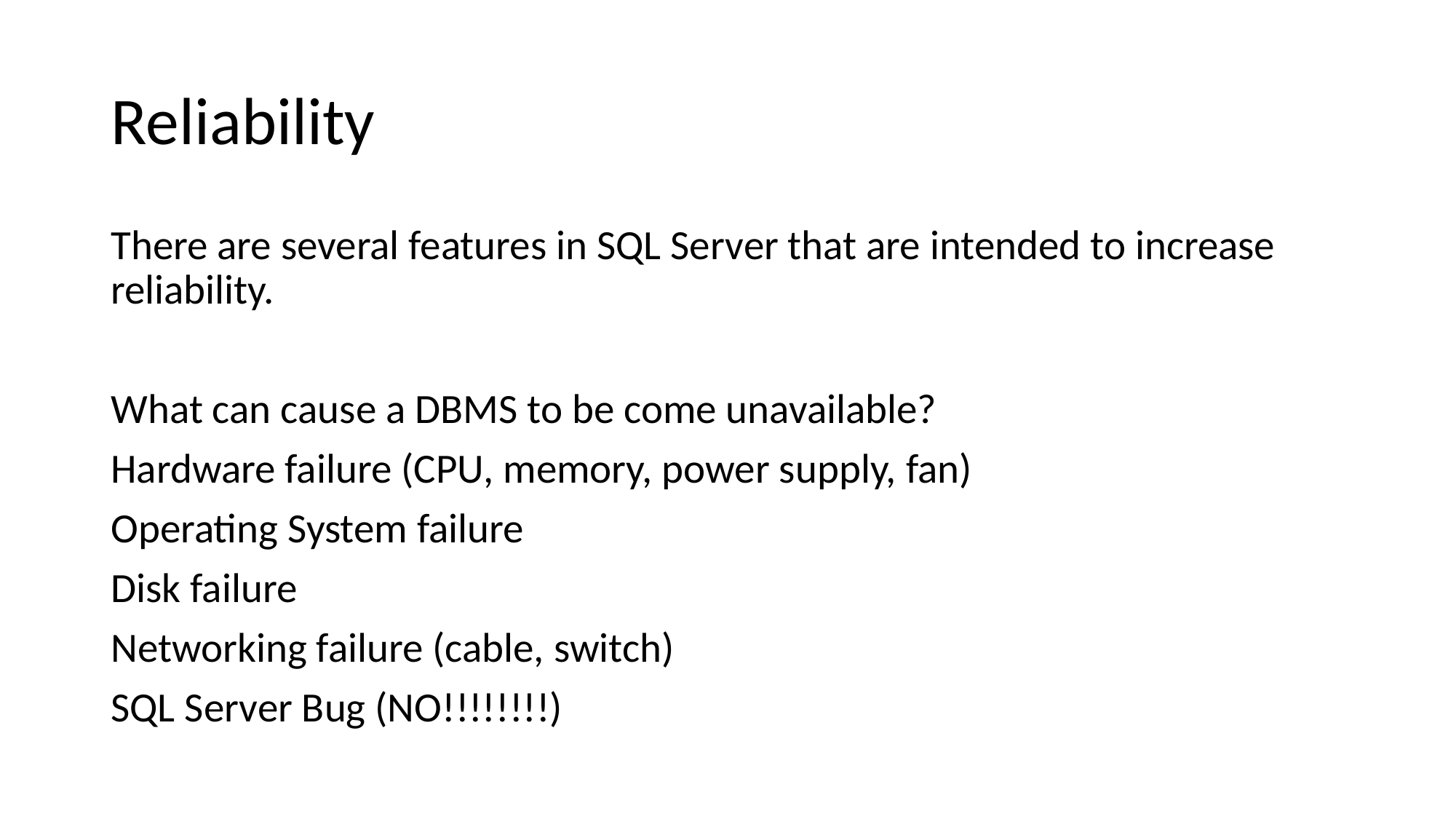

# Reliability
There are several features in SQL Server that are intended to increase reliability.

What can cause a DBMS to be come unavailable?
Hardware failure (CPU, memory, power supply, fan)
Operating System failure
Disk failure
Networking failure (cable, switch)
SQL Server Bug (NO!!!!!!!!)